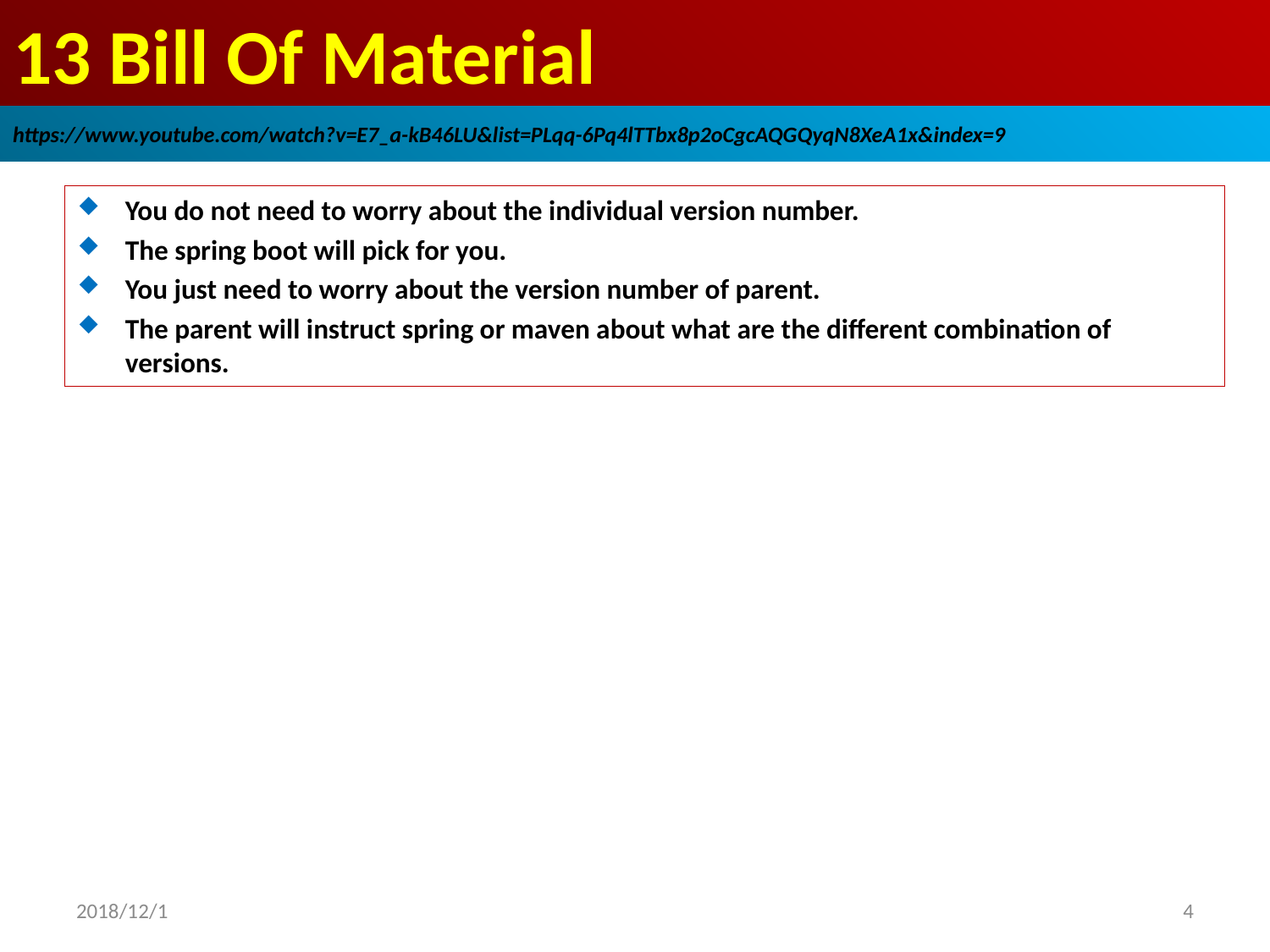

# 13 Bill Of Material
https://www.youtube.com/watch?v=E7_a-kB46LU&list=PLqq-6Pq4lTTbx8p2oCgcAQGQyqN8XeA1x&index=9
You do not need to worry about the individual version number.
The spring boot will pick for you.
You just need to worry about the version number of parent.
The parent will instruct spring or maven about what are the different combination of versions.
2018/12/1
4